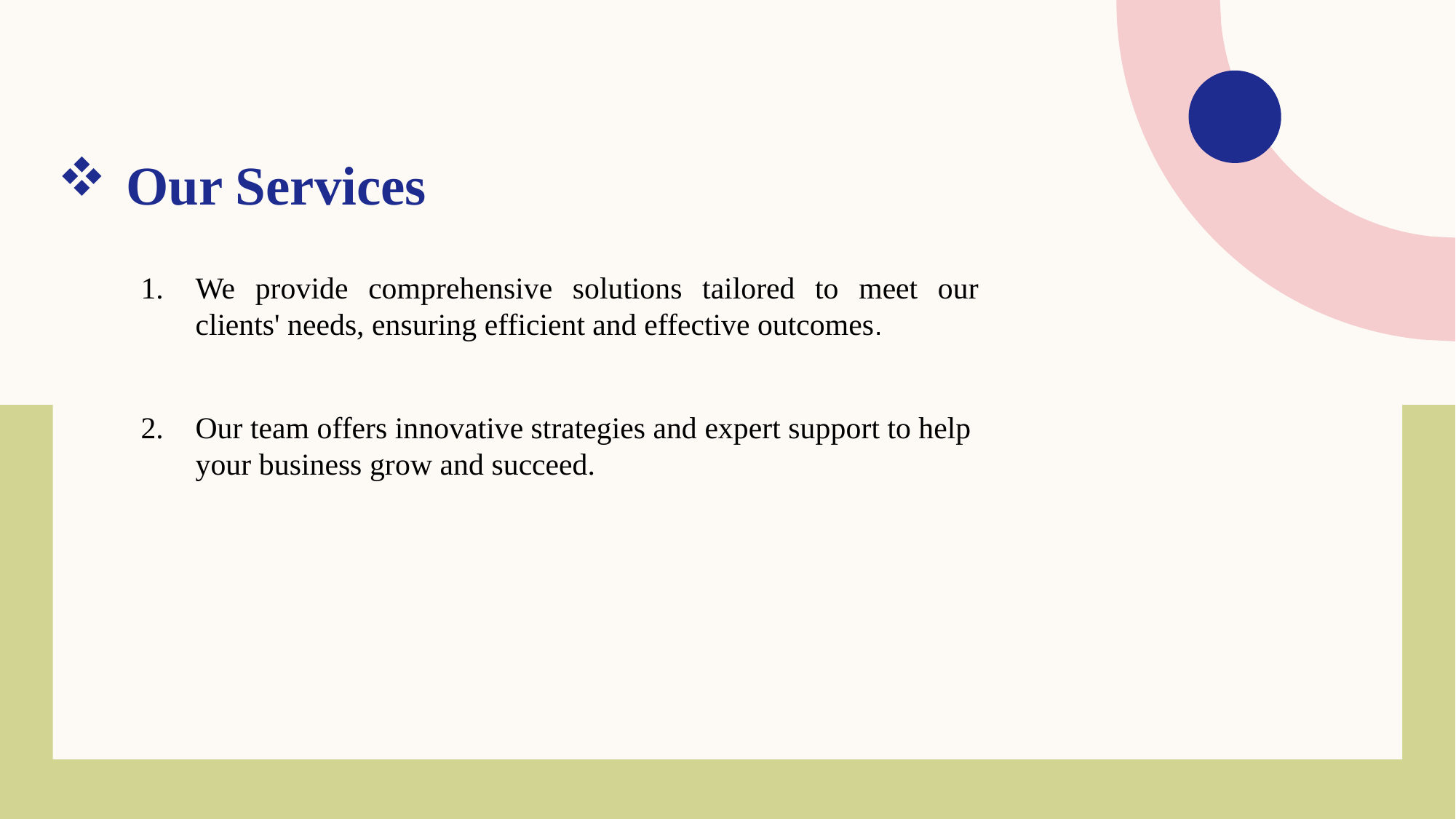

Our Services
We provide comprehensive solutions tailored to meet our clients' needs, ensuring efficient and effective outcomes.
Our team offers innovative strategies and expert support to help your business grow and succeed.